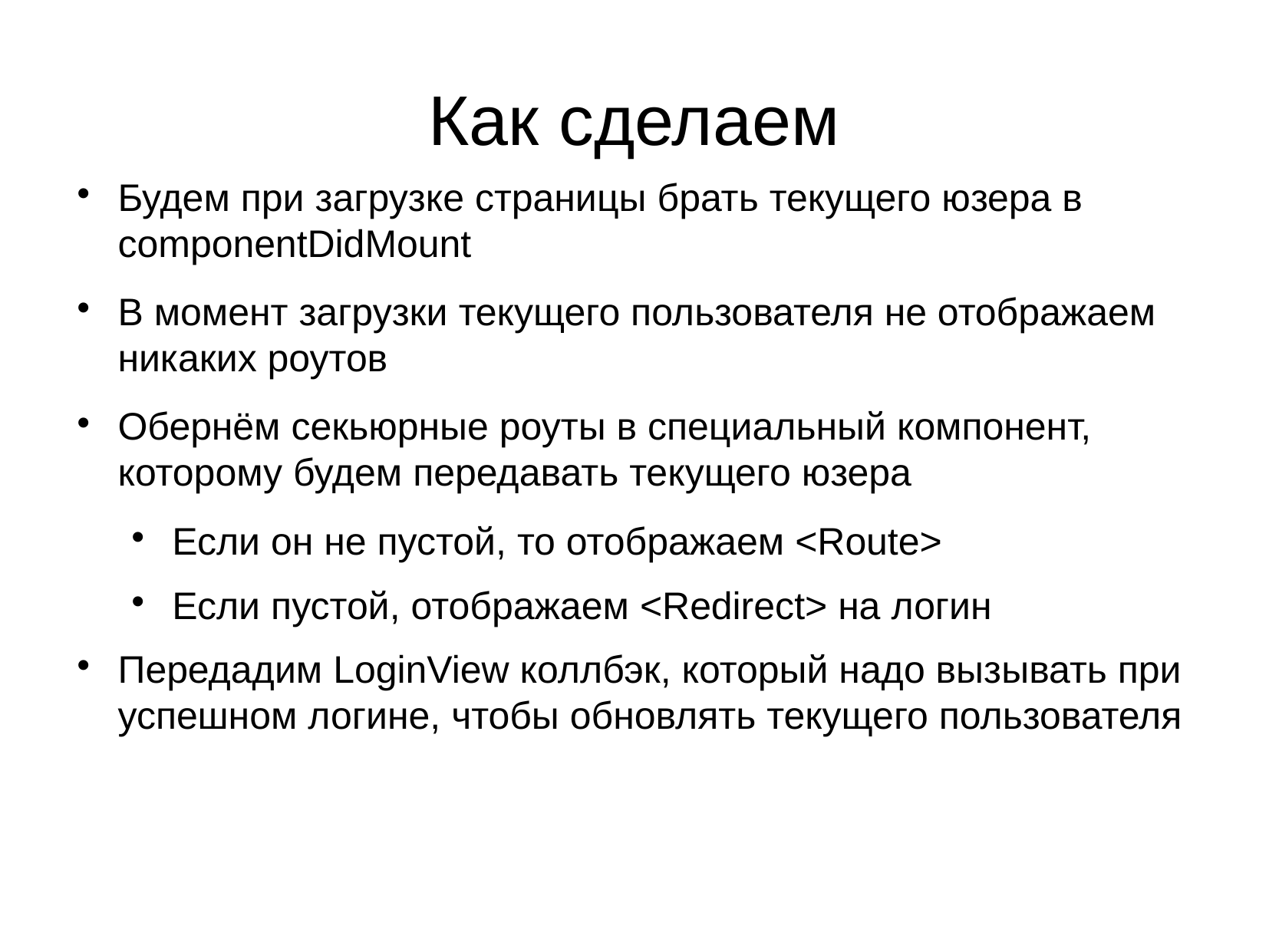

Как сделаем
Будем при загрузке страницы брать текущего юзера в componentDidMount
В момент загрузки текущего пользователя не отображаем никаких роутов
Обернём секьюрные роуты в специальный компонент, которому будем передавать текущего юзера
Если он не пустой, то отображаем <Route>
Если пустой, отображаем <Redirect> на логин
Передадим LoginView коллбэк, который надо вызывать при успешном логине, чтобы обновлять текущего пользователя